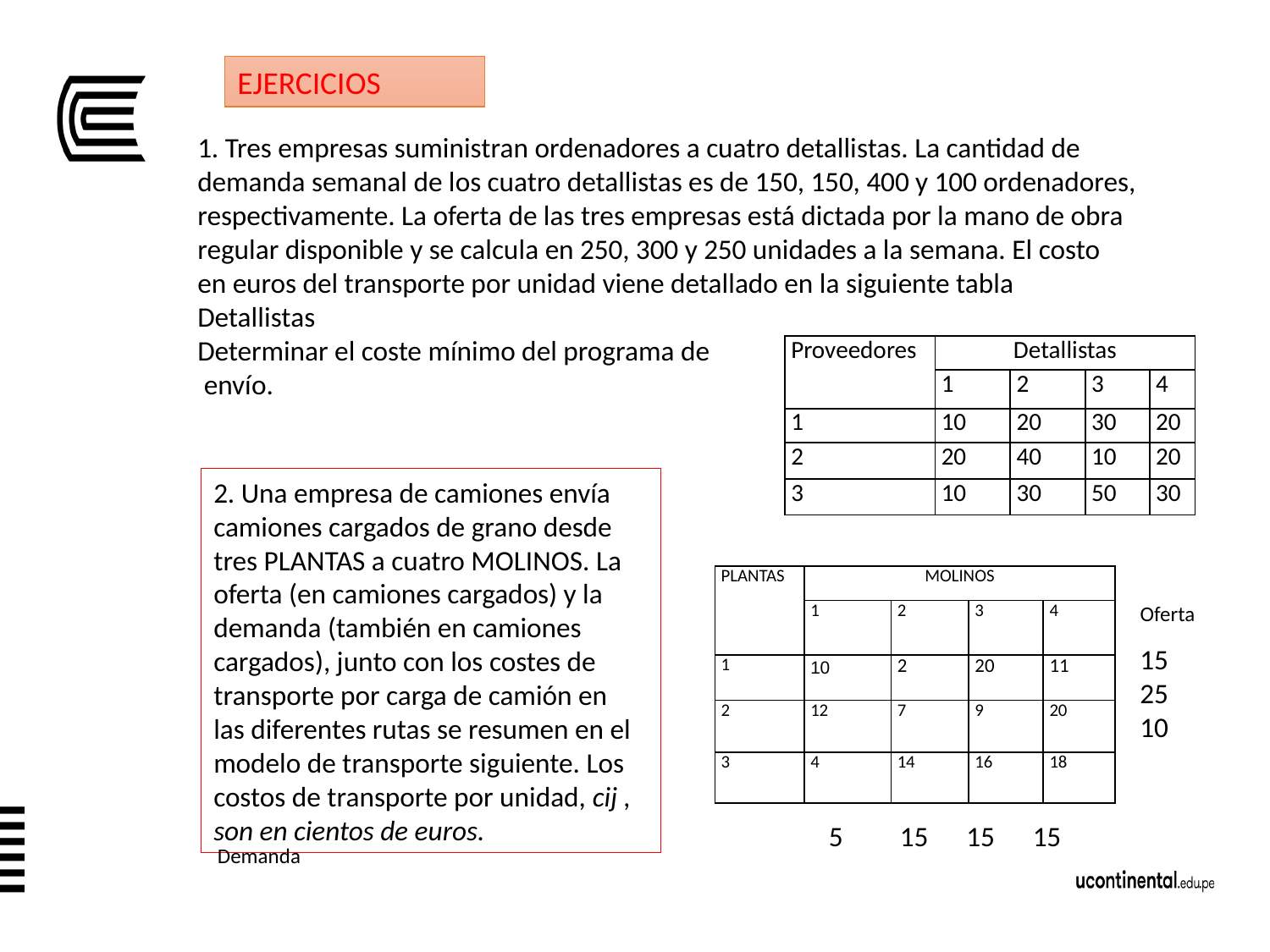

EJERCICIOS
1. Tres empresas suministran ordenadores a cuatro detallistas. La cantidad de
demanda semanal de los cuatro detallistas es de 150, 150, 400 y 100 ordenadores,
respectivamente. La oferta de las tres empresas está dictada por la mano de obra
regular disponible y se calcula en 250, 300 y 250 unidades a la semana. El costo
en euros del transporte por unidad viene detallado en la siguiente tabla
Detallistas
Determinar el coste mínimo del programa de
 envío.
| Proveedores | Detallistas |  |  |  |
| --- | --- | --- | --- | --- |
|  | 1 | 2 | 3 | 4 |
| 1 | 10 | 20 | 30 | 20 |
| 2 | 20 | 40 | 10 | 20 |
| 3 | 10 | 30 | 50 | 30 |
2. Una empresa de camiones envía camiones cargados de grano desde tres PLANTAS a cuatro MOLINOS. La oferta (en camiones cargados) y la demanda (también en camiones cargados), junto con los costes de transporte por carga de camión en
las diferentes rutas se resumen en el modelo de transporte siguiente. Los costos de transporte por unidad, cij , son en cientos de euros.
| PLANTAS | MOLINOS |  |  |  |
| --- | --- | --- | --- | --- |
|  | 1 | 2 | 3 | 4 |
| 1 | 10 | 2 | 20 | 11 |
| 2 | 12 | 7 | 9 | 20 |
| 3 | 4 | 14 | 16 | 18 |
Oferta
15
25
10
5         15      15      15
Demanda